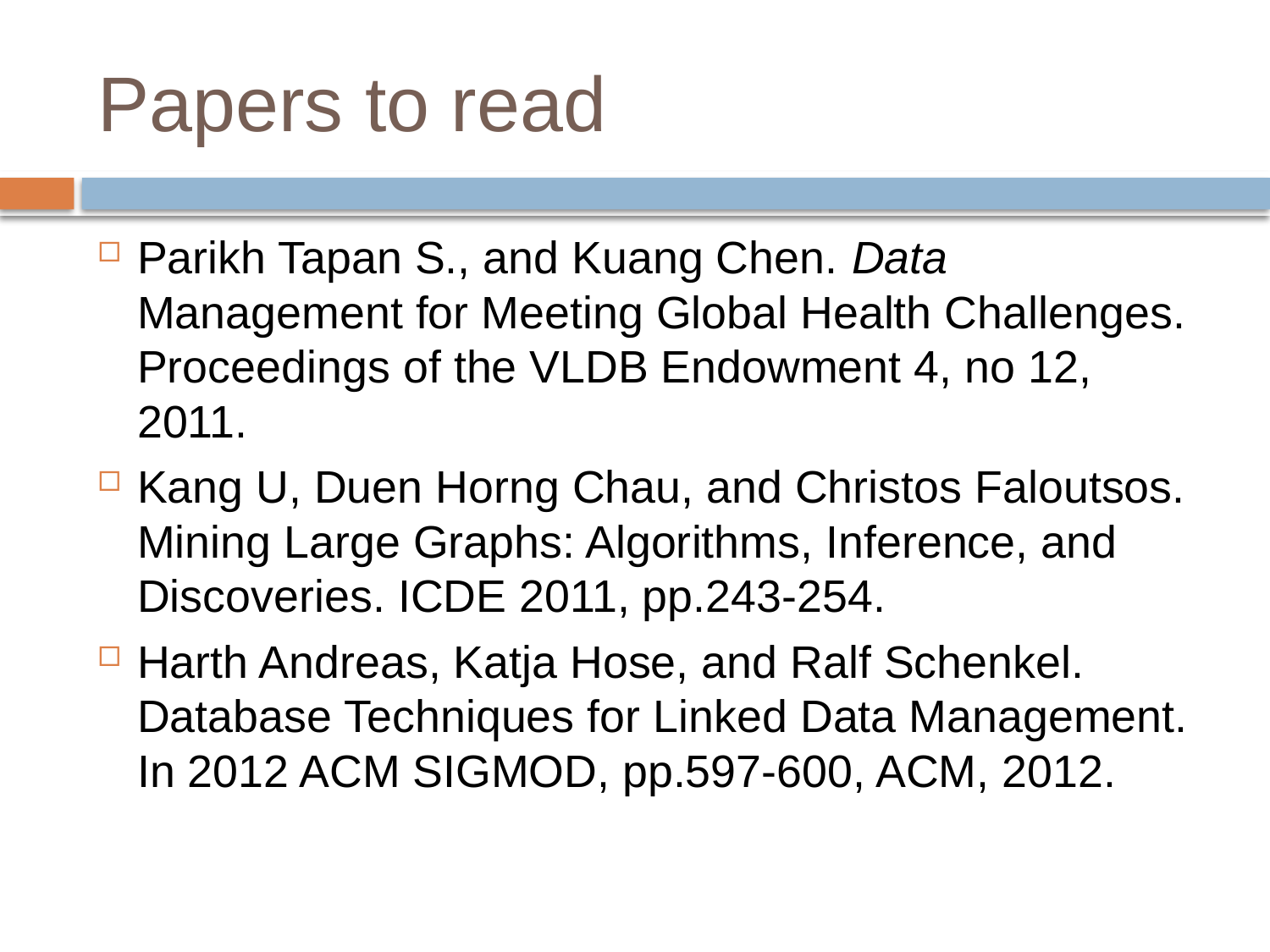

# Papers to read
Parikh Tapan S., and Kuang Chen. Data Management for Meeting Global Health Challenges. Proceedings of the VLDB Endowment 4, no 12, 2011.
Kang U, Duen Horng Chau, and Christos Faloutsos. Mining Large Graphs: Algorithms, Inference, and Discoveries. ICDE 2011, pp.243-254.
Harth Andreas, Katja Hose, and Ralf Schenkel. Database Techniques for Linked Data Management. In 2012 ACM SIGMOD, pp.597-600, ACM, 2012.